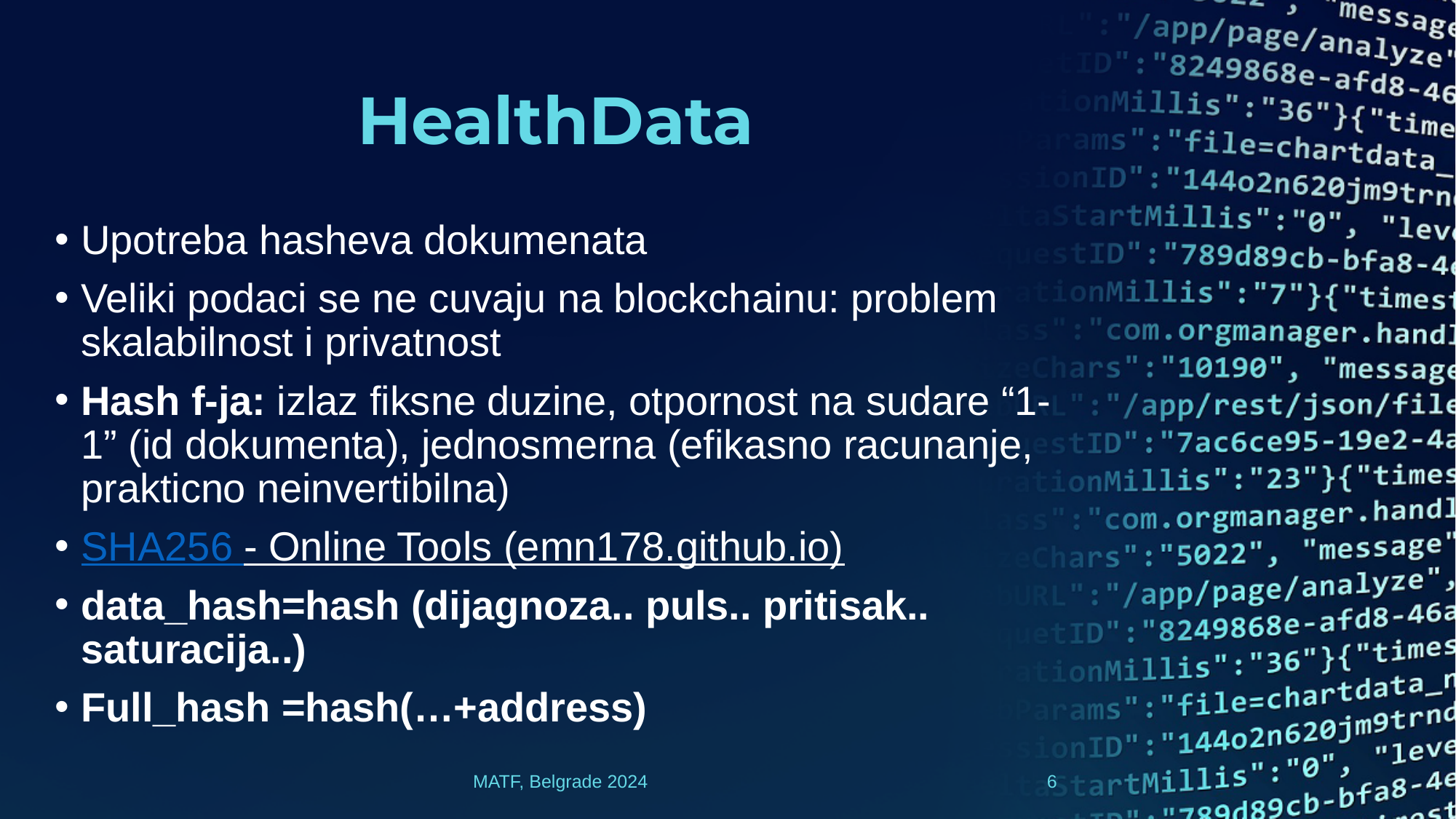

# HealthData
Upotreba hasheva dokumenata
Veliki podaci se ne cuvaju na blockchainu: problem skalabilnost i privatnost
Hash f-ja: izlaz fiksne duzine, otpornost na sudare “1-1” (id dokumenta), jednosmerna (efikasno racunanje, prakticno neinvertibilna)
SHA256 - Online Tools (emn178.github.io)
data_hash=hash (dijagnoza.. puls.. pritisak.. saturacija..)
Full_hash =hash(…+address)
6
MATF, Belgrade 2024